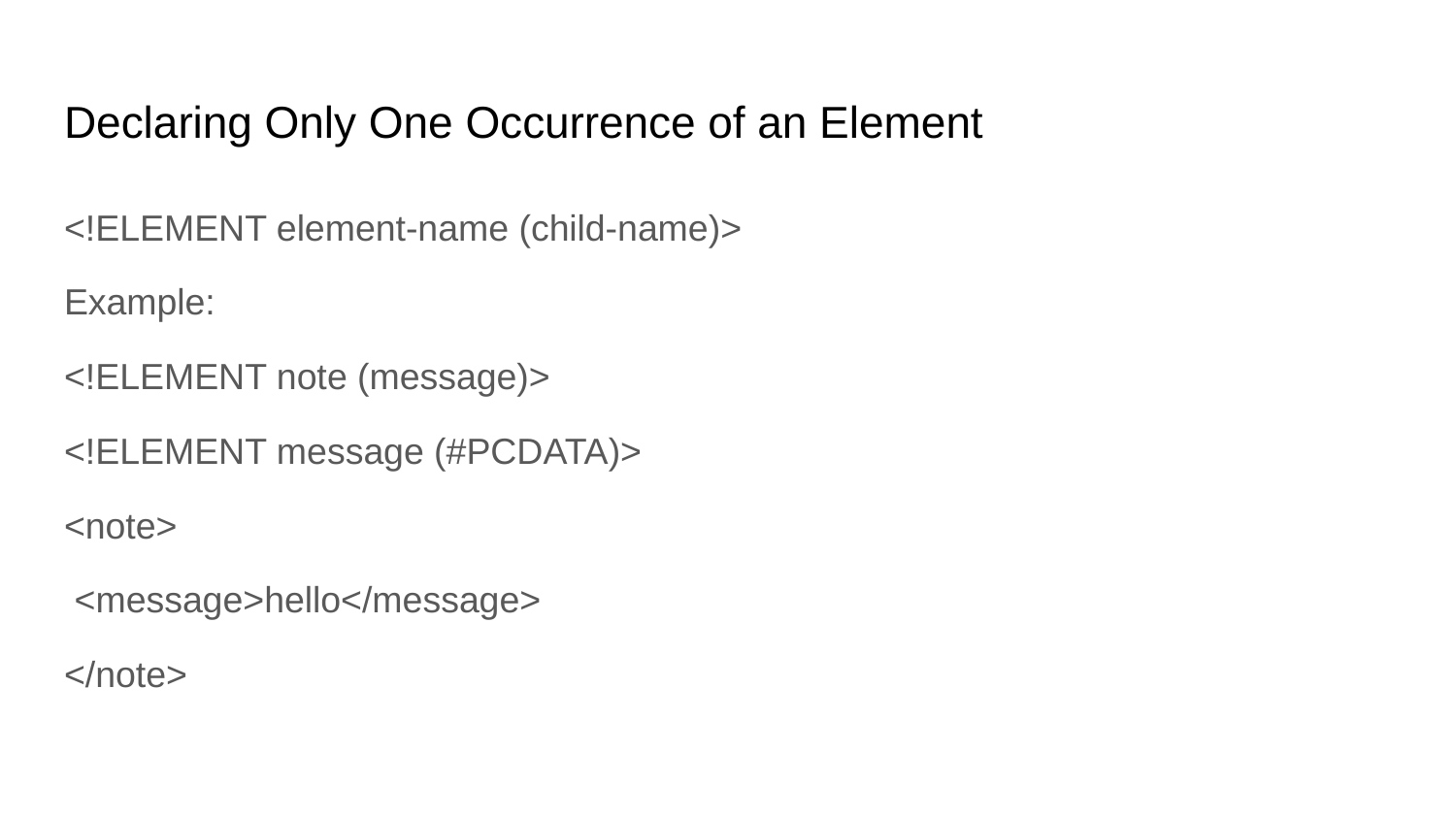

# Declaring Only One Occurrence of an Element
<!ELEMENT element-name (child-name)>
Example:
<!ELEMENT note (message)>
<!ELEMENT message (#PCDATA)>
<note>
 <message>hello</message>
</note>